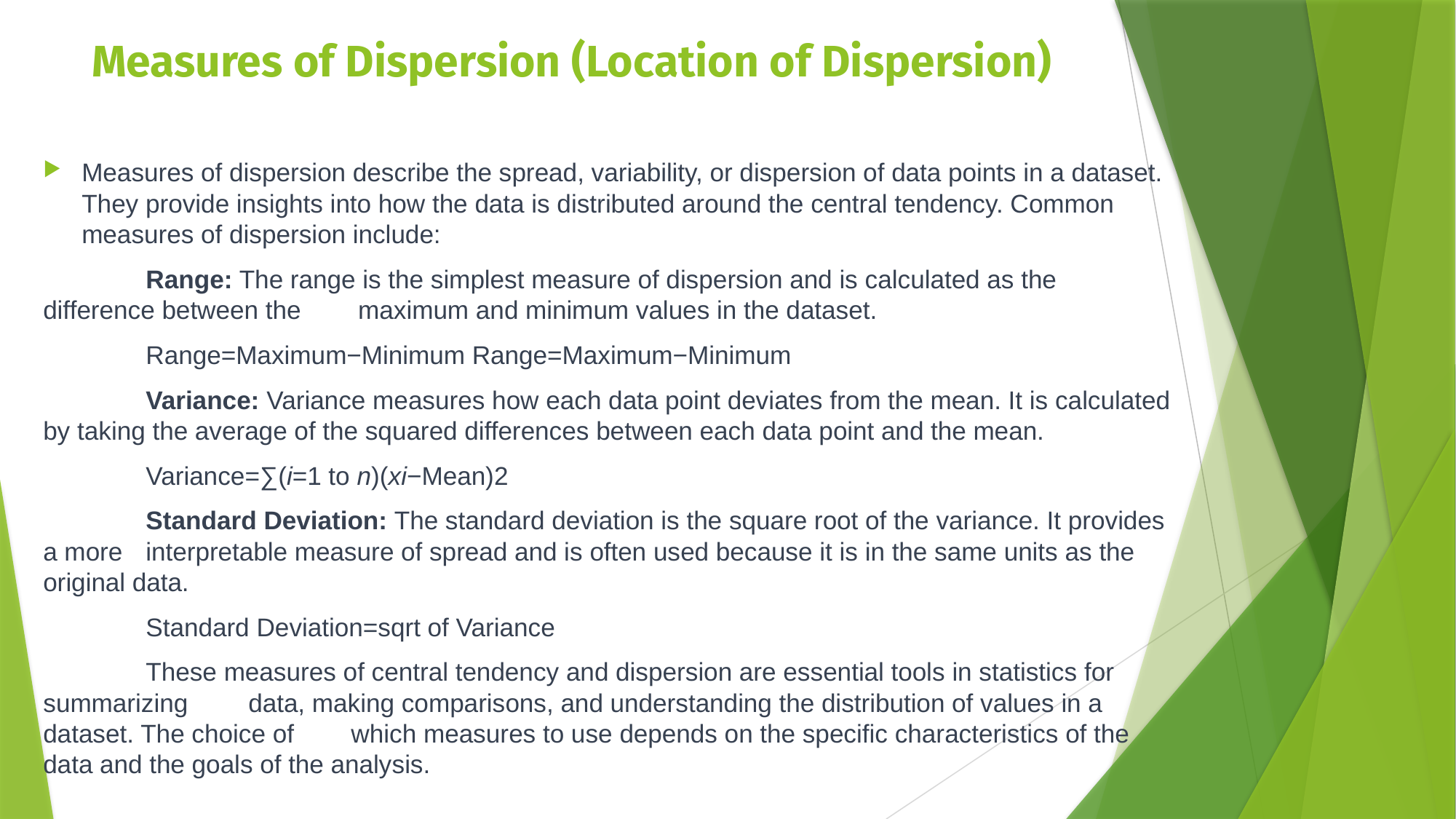

# Measures of Dispersion (Location of Dispersion)
Measures of dispersion describe the spread, variability, or dispersion of data points in a dataset. They provide insights into how the data is distributed around the central tendency. Common measures of dispersion include:
	Range: The range is the simplest measure of dispersion and is calculated as the difference between the	 maximum and minimum values in the dataset.
	Range=Maximum−Minimum Range=Maximum−Minimum
	Variance: Variance measures how each data point deviates from the mean. It is calculated by taking the average of the squared differences between each data point and the mean.
	Variance=∑(i=1 to n​)(xi​−Mean)2​
	Standard Deviation: The standard deviation is the square root of the variance. It provides a more 	interpretable measure of spread and is often used because it is in the same units as the original data.
	Standard Deviation=sqrt of Variance
	These measures of central tendency and dispersion are essential tools in statistics for summarizing 	data, making comparisons, and understanding the distribution of values in a dataset. The choice of 	which measures to use depends on the specific characteristics of the data and the goals of the analysis.